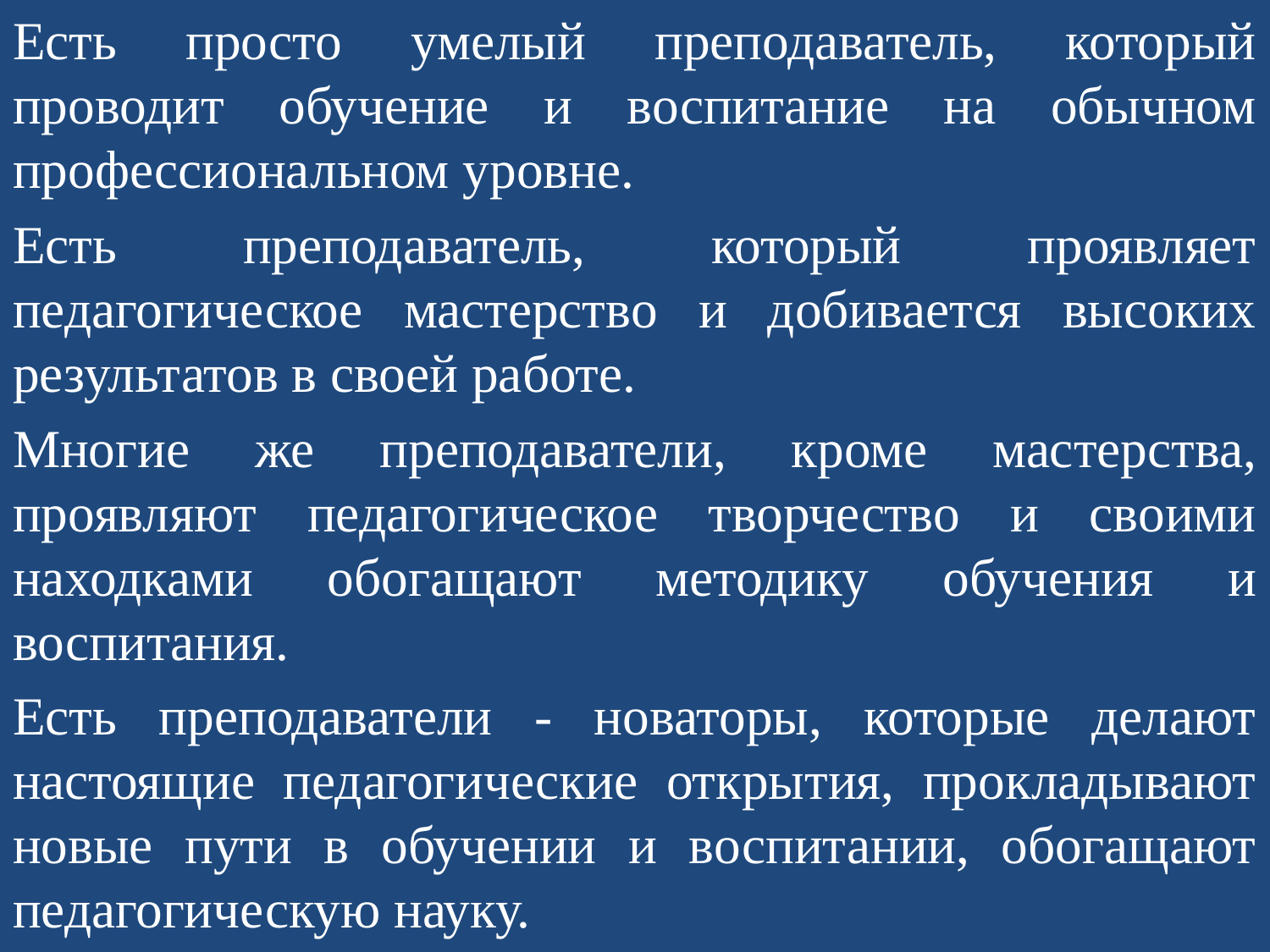

Есть просто умелый преподаватель, который проводит обучение и воспитание на обычном профессиональном уровне.
Есть преподаватель, который проявляет педагогическое мастерство и добивается высоких результатов в своей работе.
Многие же преподаватели, кроме мастерства, проявляют педагогическое творчество и своими находками обогащают методику обучения и воспитания.
Есть преподаватели - новаторы, которые делают настоящие педагогические открытия, прокладывают новые пути в обучении и воспитании, обогащают педагогическую науку.